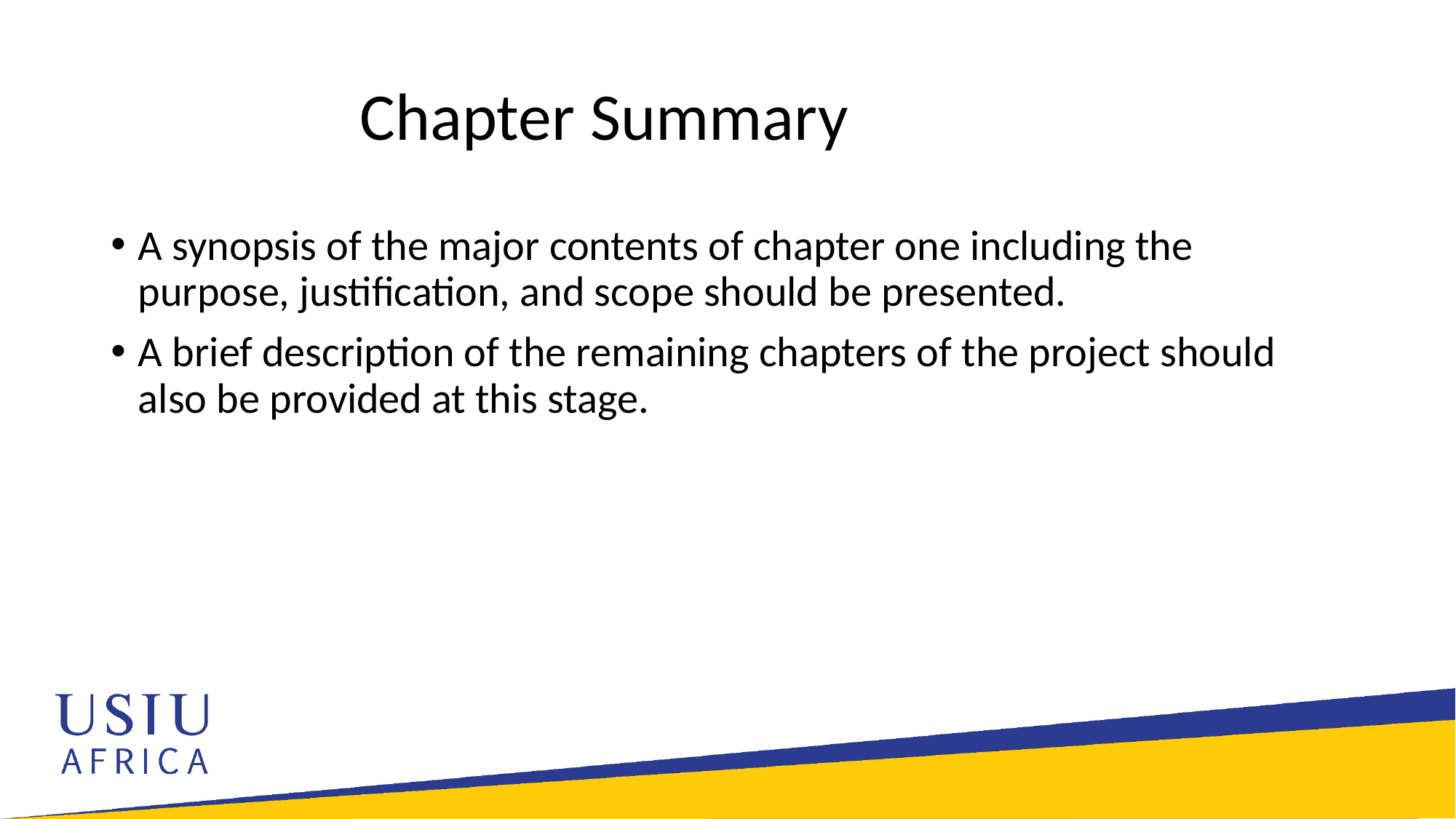

# Chapter Summary
A synopsis of the major contents of chapter one including the purpose, justification, and scope should be presented.
A brief description of the remaining chapters of the project should also be provided at this stage.